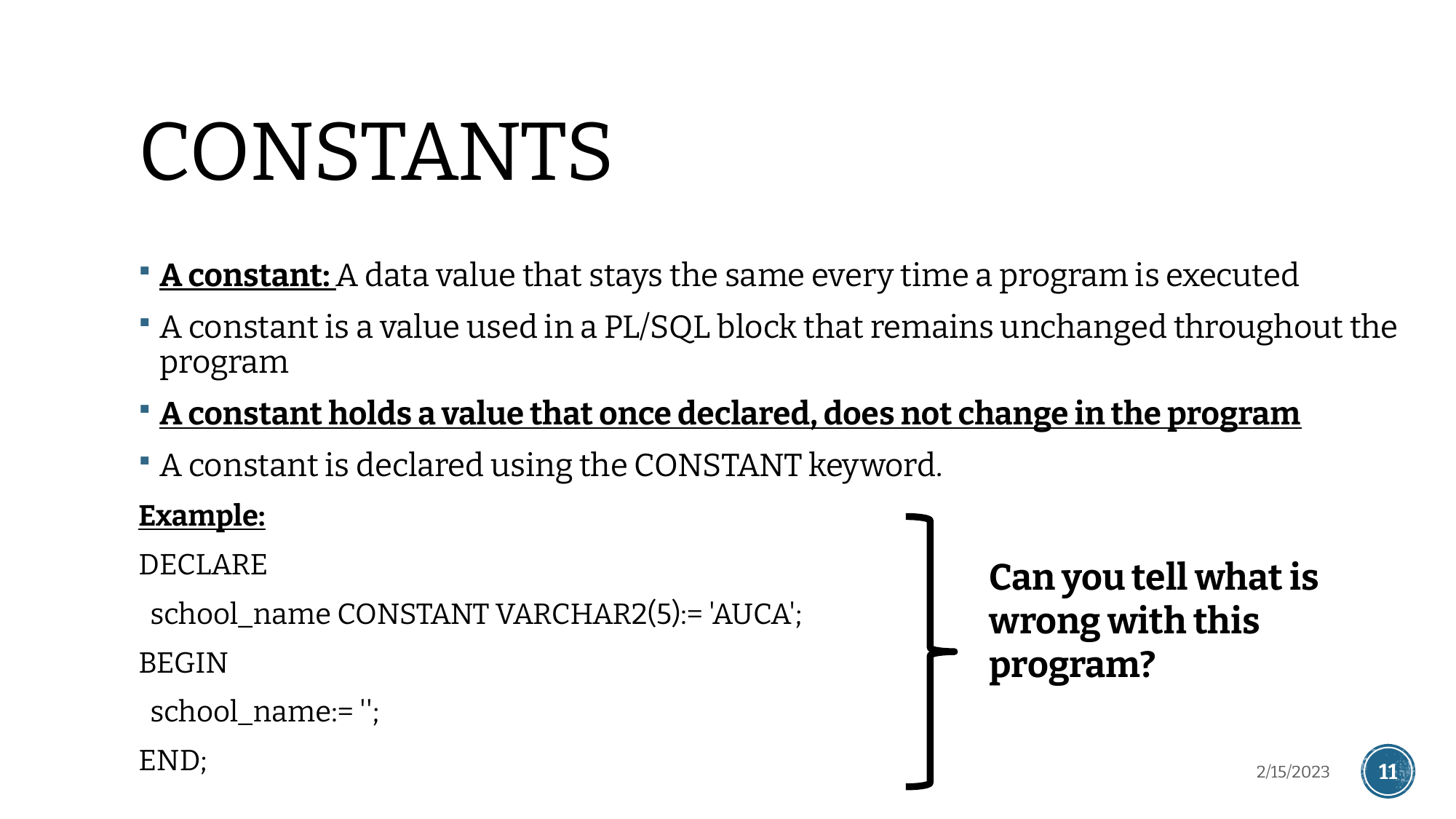

# CONSTANTS
A constant: A data value that stays the same every time a program is executed
A constant is a value used in a PL/SQL block that remains unchanged throughout the program
A constant holds a value that once declared, does not change in the program
A constant is declared using the CONSTANT keyword.
Example:
DECLARE
  school_name CONSTANT VARCHAR2(5):= 'AUCA';
BEGIN
  school_name:= '';
END;

Can you tell what is wrong with this program?
2/15/2023
11